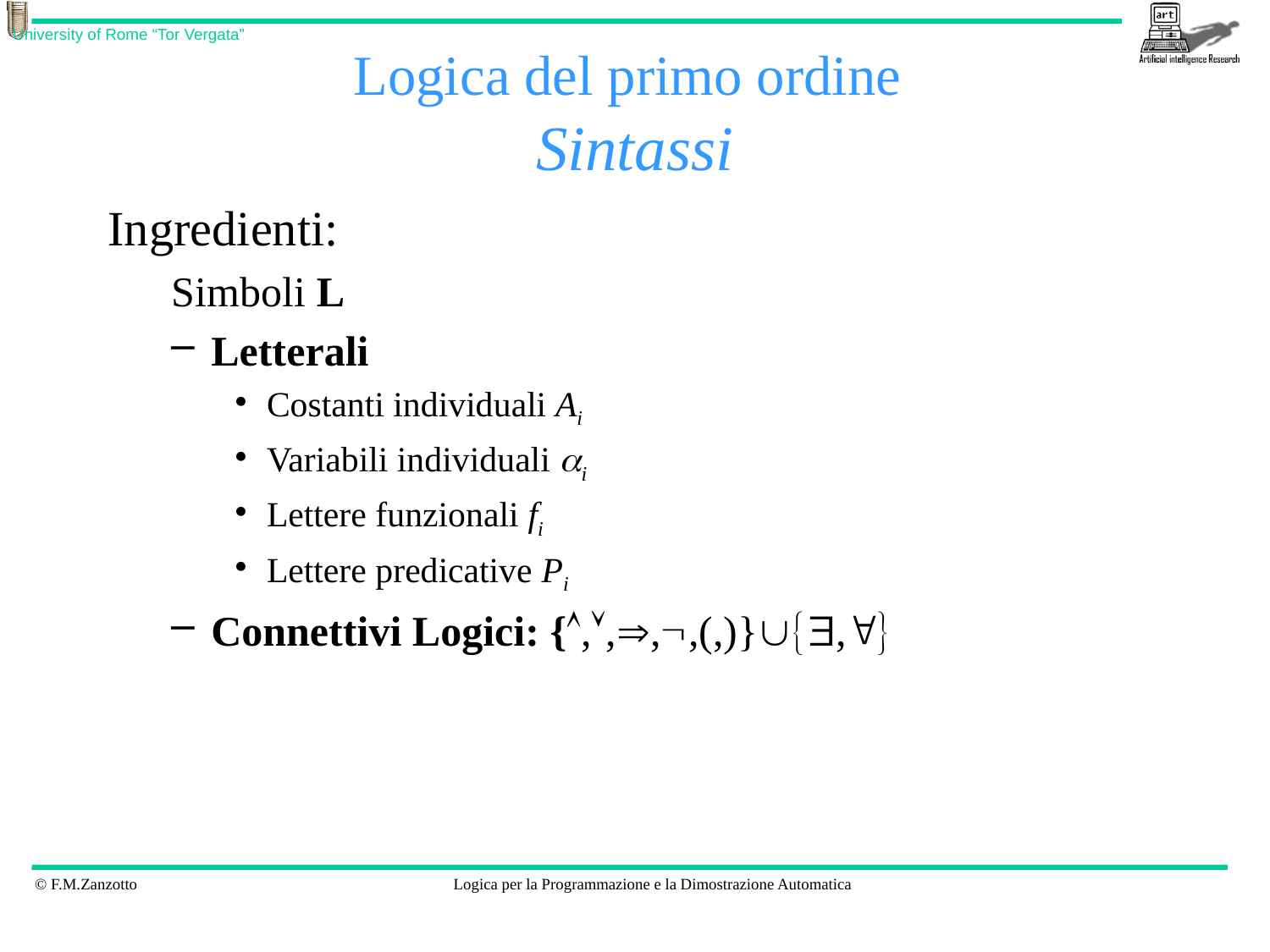

# Logica del primo ordine Sintassi
Ingredienti:
Simboli L
Letterali
Costanti individuali Ai
Variabili individuali αi
Lettere funzionali fi
Lettere predicative Pi
Connettivi Logici: {∧,∨,⇒,¬,(,)}∪{∃,∀}